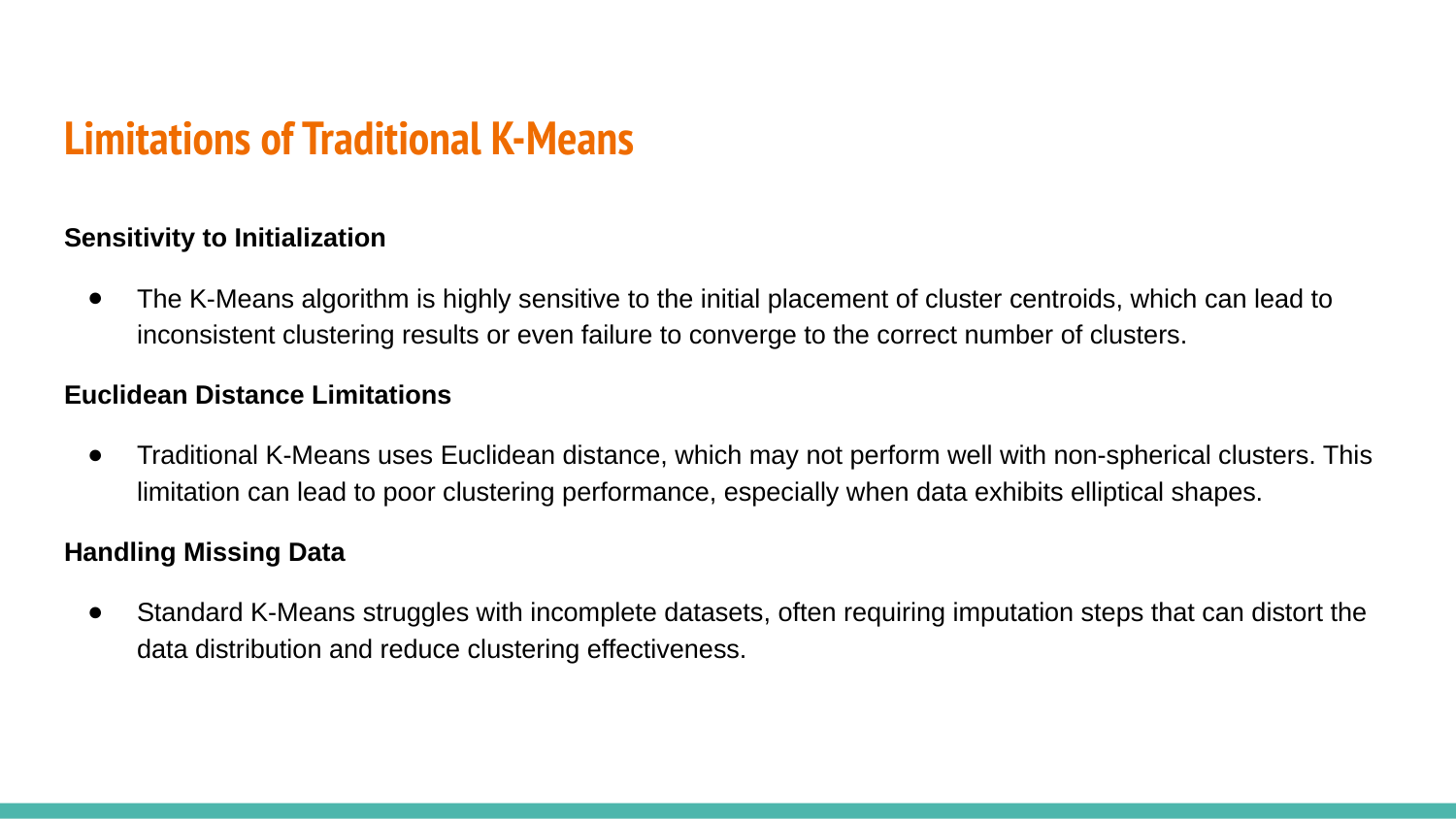

# Limitations of Traditional K-Means

Sensitivity to Initialization
The K-Means algorithm is highly sensitive to the initial placement of cluster centroids, which can lead to inconsistent clustering results or even failure to converge to the correct number of clusters.
Euclidean Distance Limitations
Traditional K-Means uses Euclidean distance, which may not perform well with non-spherical clusters. This limitation can lead to poor clustering performance, especially when data exhibits elliptical shapes.
Handling Missing Data
Standard K-Means struggles with incomplete datasets, often requiring imputation steps that can distort the data distribution and reduce clustering effectiveness.